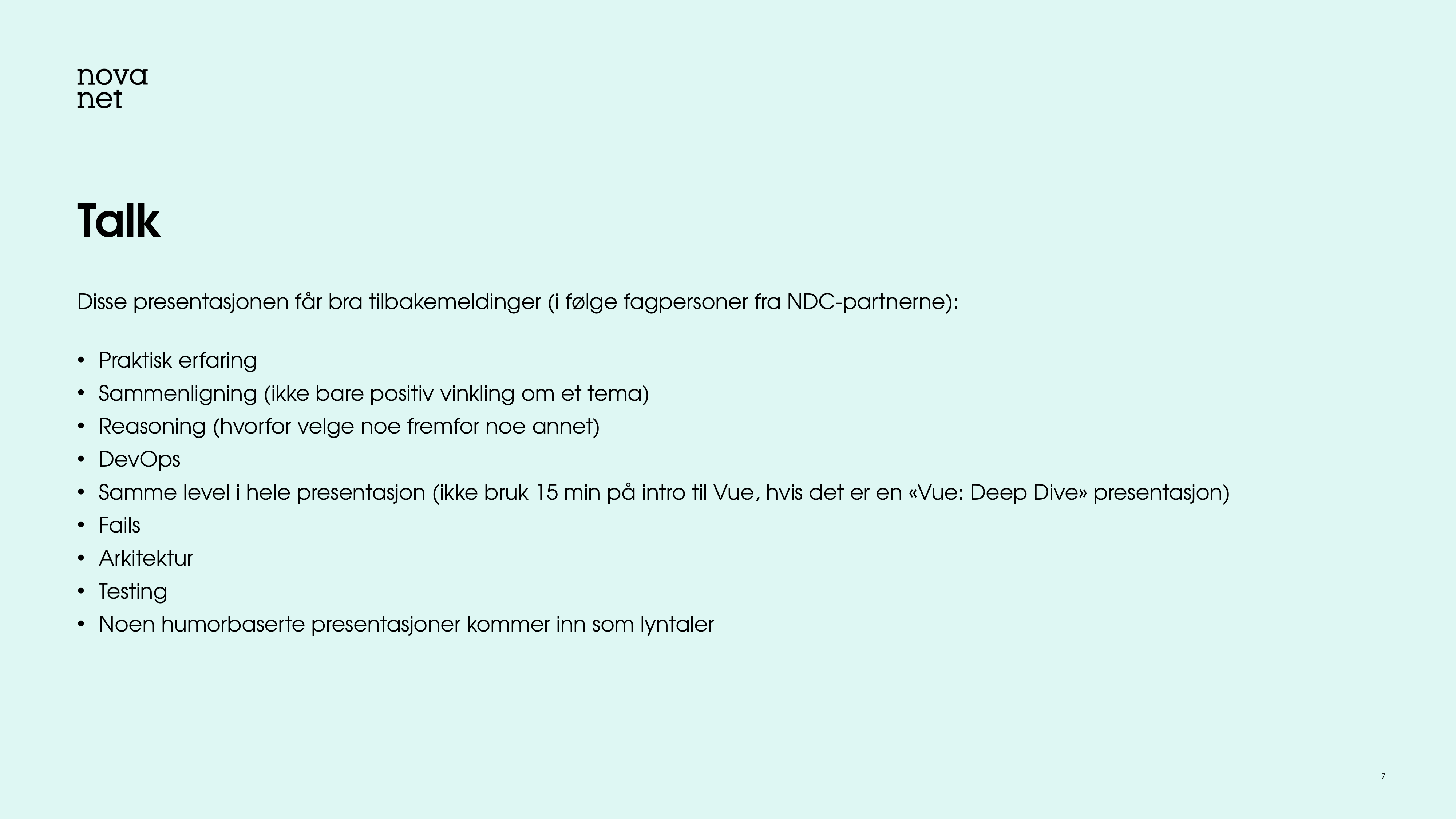

# Talk
Disse presentasjonen får bra tilbakemeldinger (i følge fagpersoner fra NDC-partnerne):
Praktisk erfaring
Sammenligning (ikke bare positiv vinkling om et tema)
Reasoning (hvorfor velge noe fremfor noe annet)
DevOps
Samme level i hele presentasjon (ikke bruk 15 min på intro til Vue, hvis det er en «Vue: Deep Dive» presentasjon)
Fails
Arkitektur
Testing
Noen humorbaserte presentasjoner kommer inn som lyntaler

7